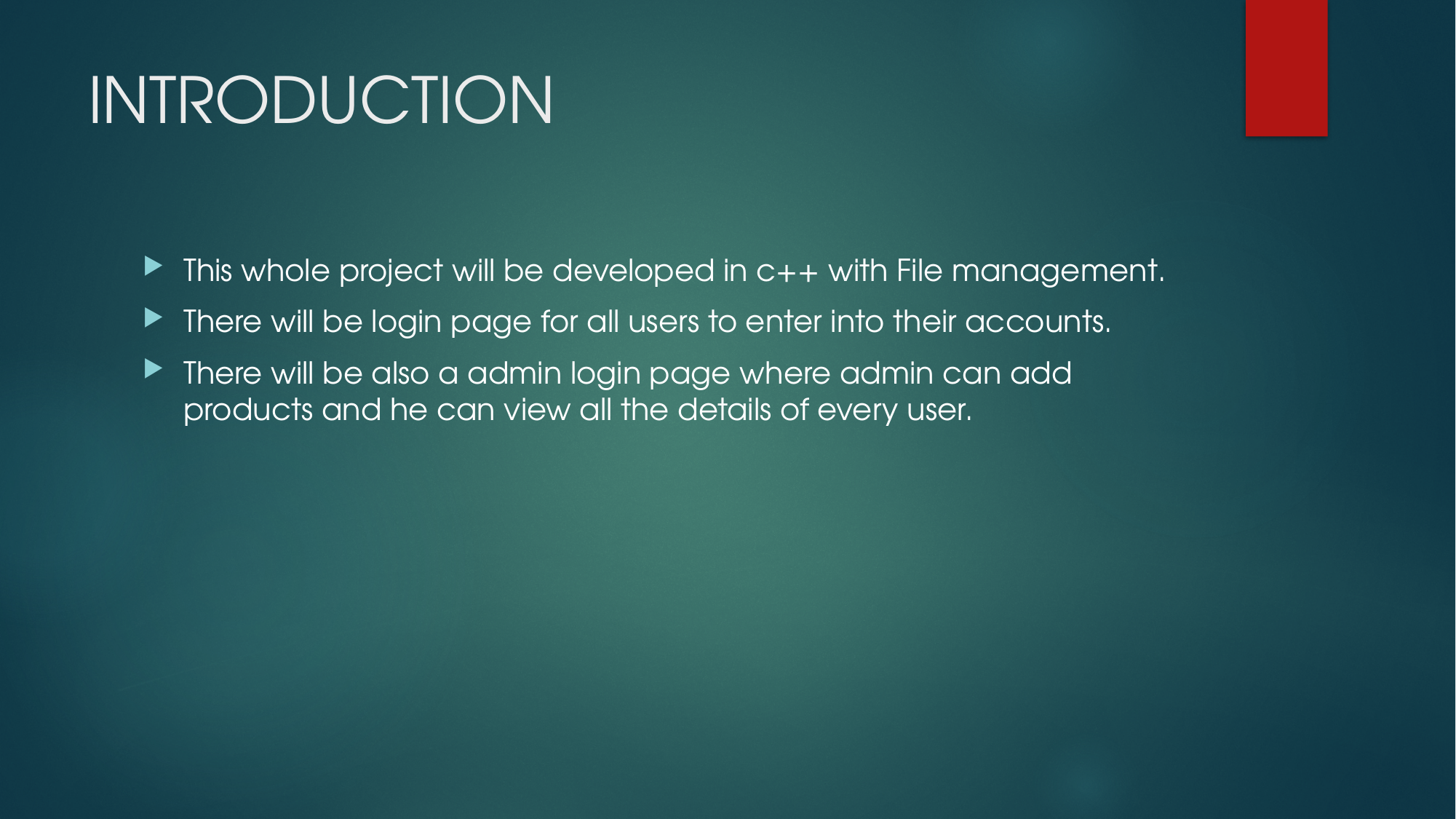

# INTRODUCTION
This whole project will be developed in c++ with File management.
There will be login page for all users to enter into their accounts.
There will be also a admin login page where admin can add products and he can view all the details of every user.